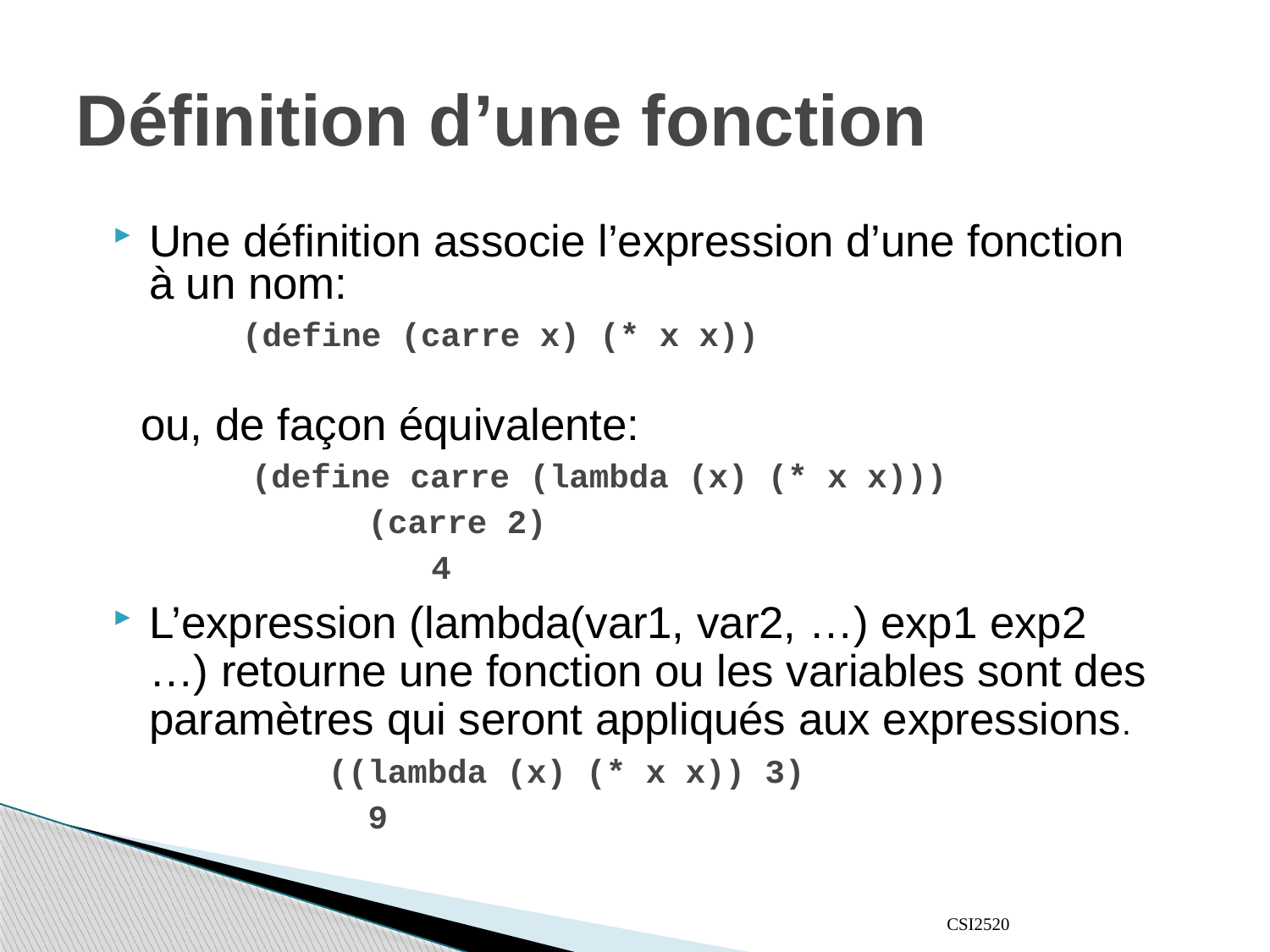

# Définition d’une fonction
Une définition associe l’expression d’une fonction à un nom:
	          (define (carre x) (* x x))

   ou, de façon équivalente:
	           (define carre (lambda (x) (* x x)))
	           (carre 2)
                4
L’expression (lambda(var1, var2, …) exp1 exp2 …) retourne une fonction ou les variables sont des paramètres qui seront appliqués aux expressions.
	         ((lambda (x) (* x x)) 3)
	           9
CSI2520